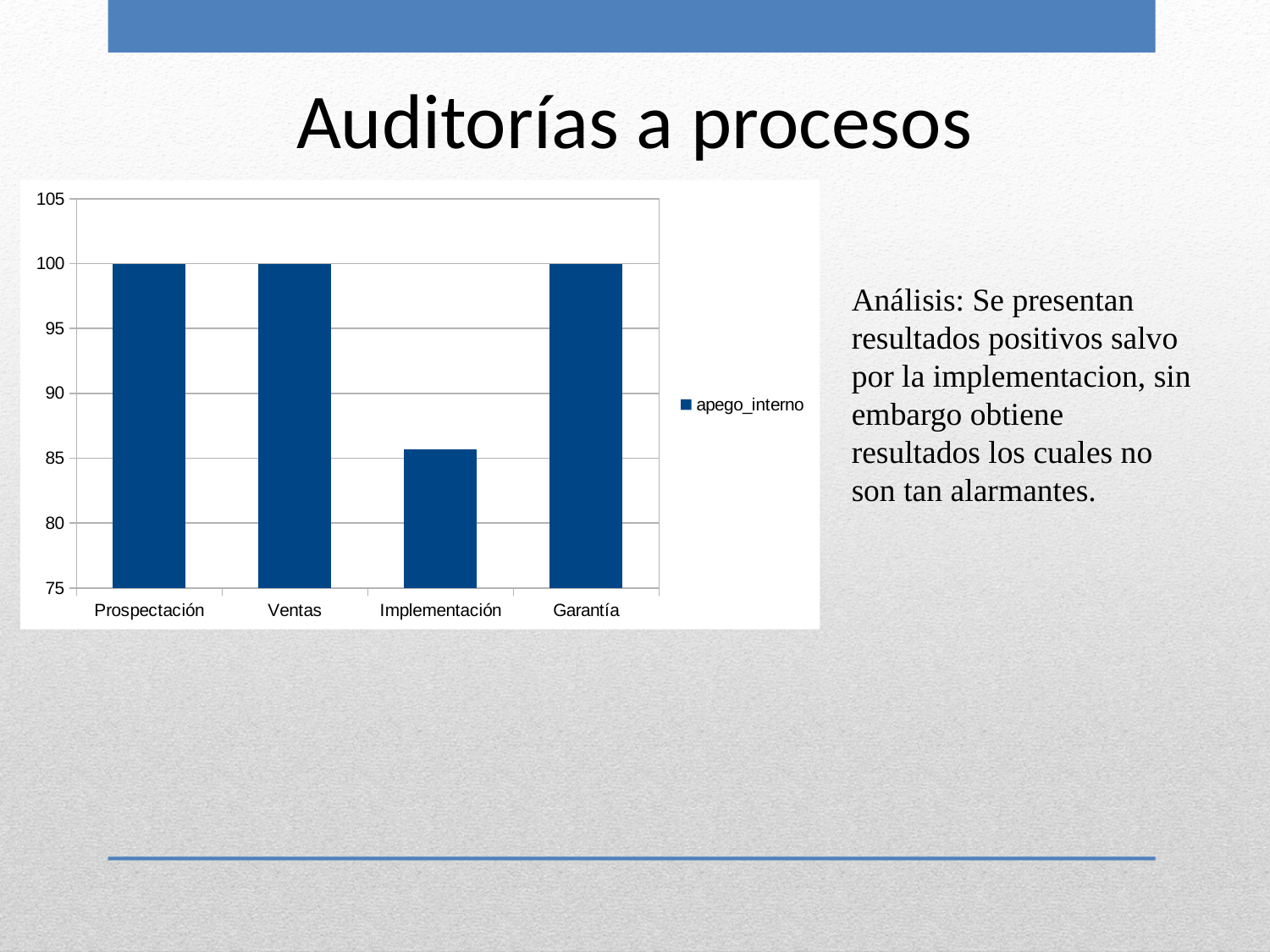

Auditorías a procesos

### Chart

| Category | apego_interno |
|---|---|
| Prospectación | 100.0 |
| Ventas | 100.0 |
| Implementación | 85.71 |
| Garantía | 100.0 |

Análisis: Se presentan resultados positivos salvo por la implementacion, sin embargo obtiene resultados los cuales no son tan alarmantes.